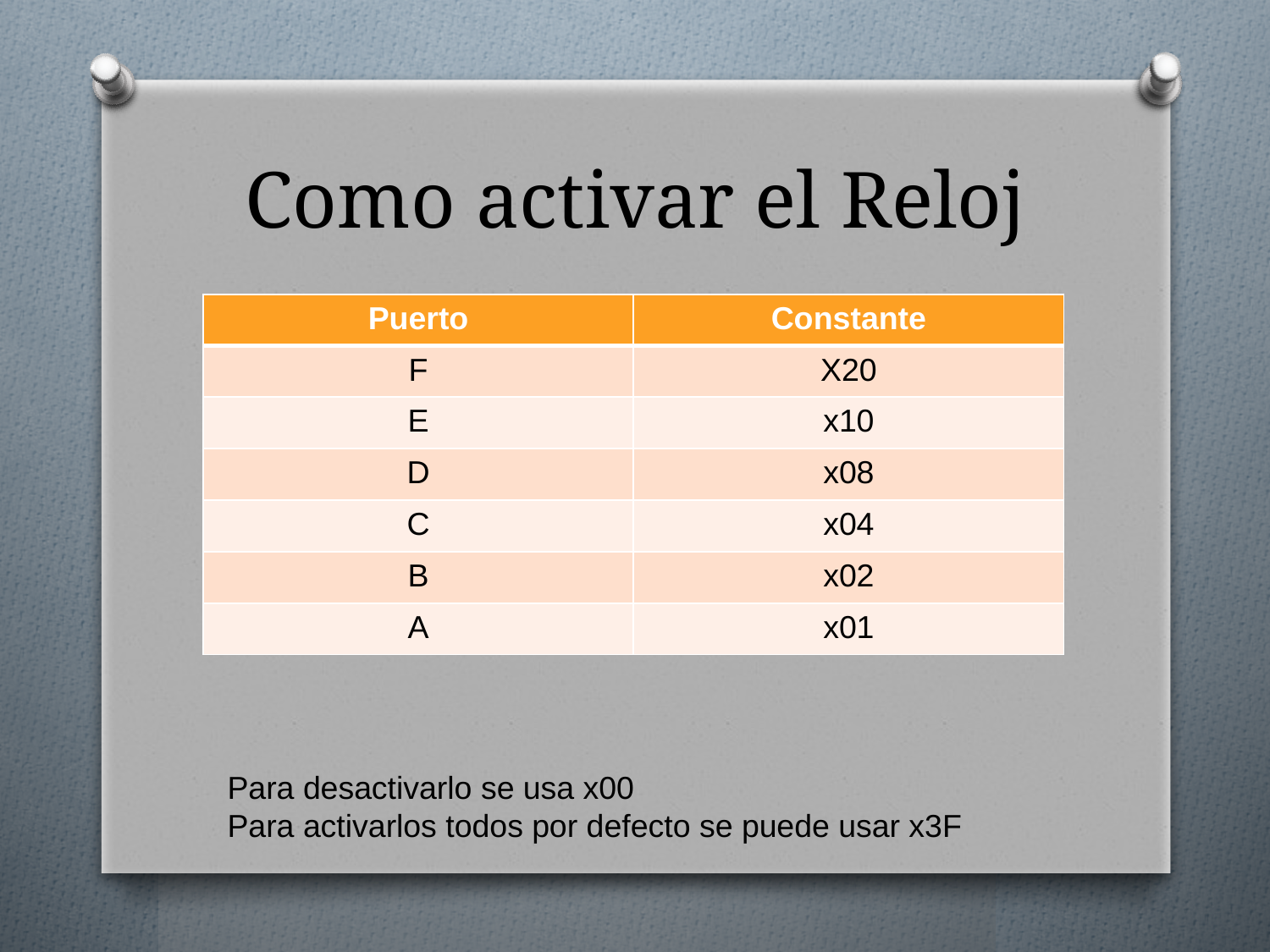

# Como activar el Reloj
| Puerto | Constante |
| --- | --- |
| F | X20 |
| E | x10 |
| D | x08 |
| C | x04 |
| B | x02 |
| A | x01 |
Para desactivarlo se usa x00
Para activarlos todos por defecto se puede usar x3F